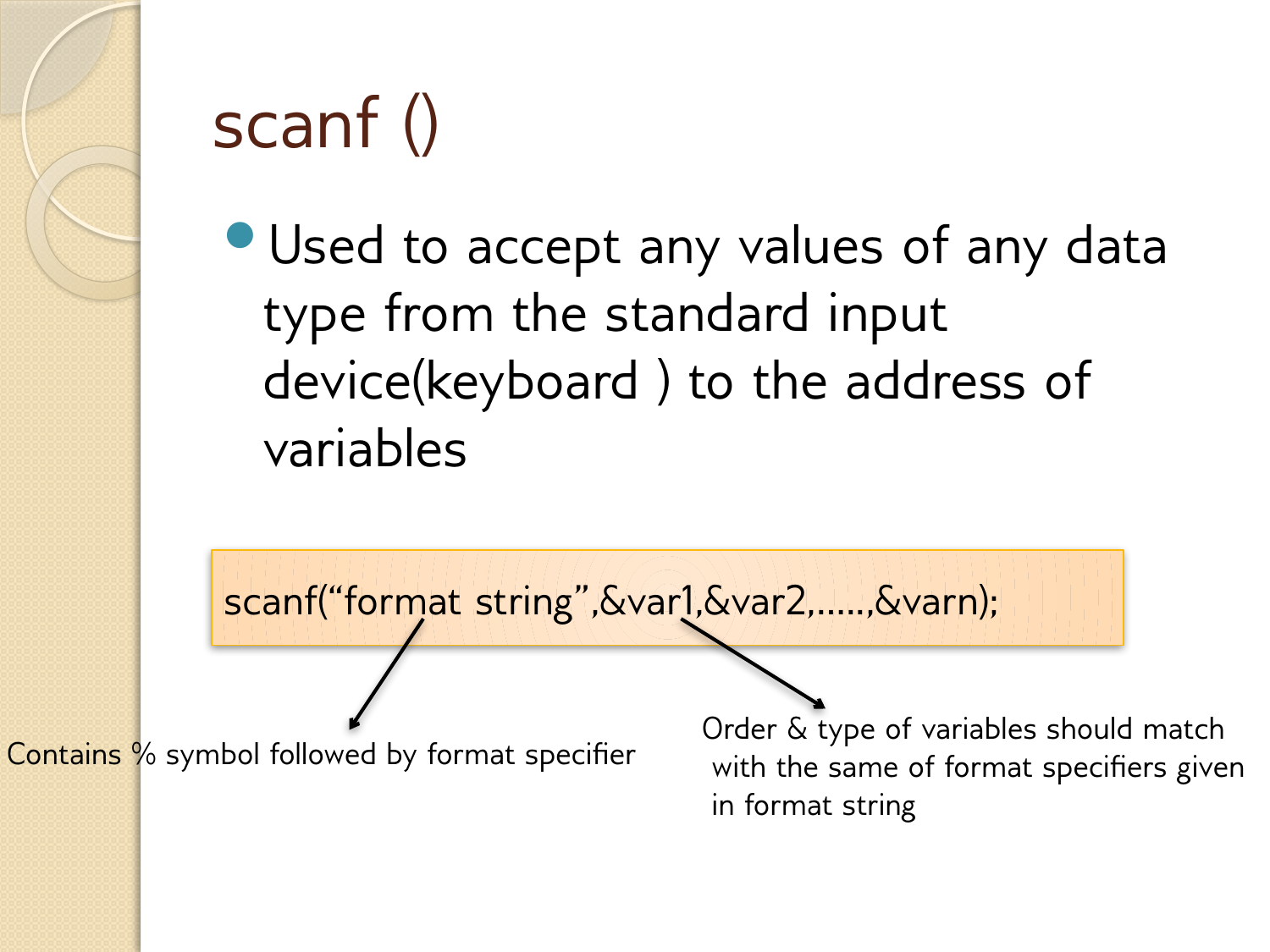

# scanf ()
Used to accept any values of any data type from the standard input device(keyboard ) to the address of variables
scanf(“format string”,&var1,&var2,…..,&varn);
Order & type of variables should match
 with the same of format specifiers given
 in format string
Contains % symbol followed by format specifier